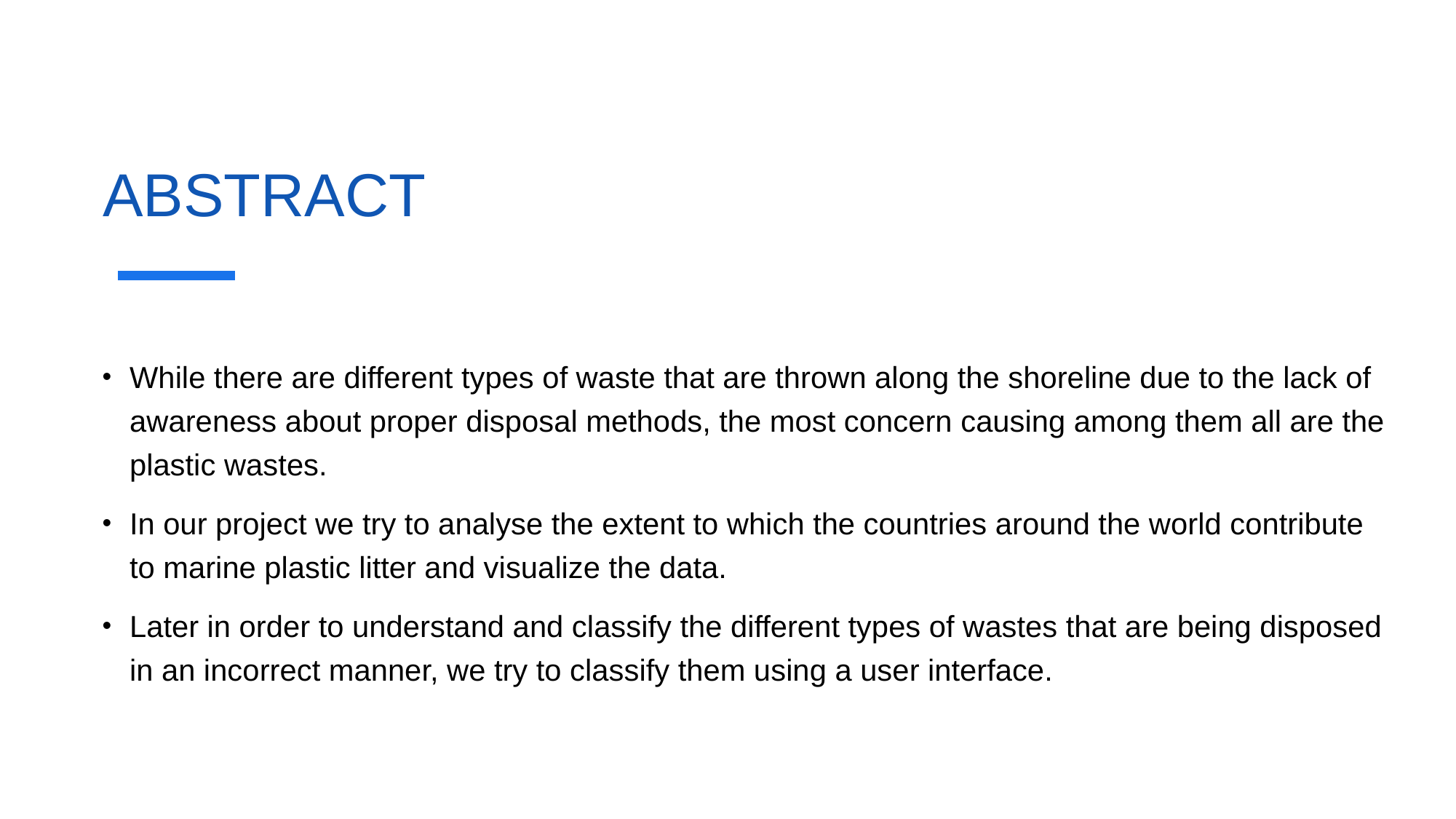

# ABSTRACT

While there are different types of waste that are thrown along the shoreline due to the lack of awareness about proper disposal methods, the most concern causing among them all are the plastic wastes.
In our project we try to analyse the extent to which the countries around the world contribute to marine plastic litter and visualize the data.
Later in order to understand and classify the different types of wastes that are being disposed in an incorrect manner, we try to classify them using a user interface.

4